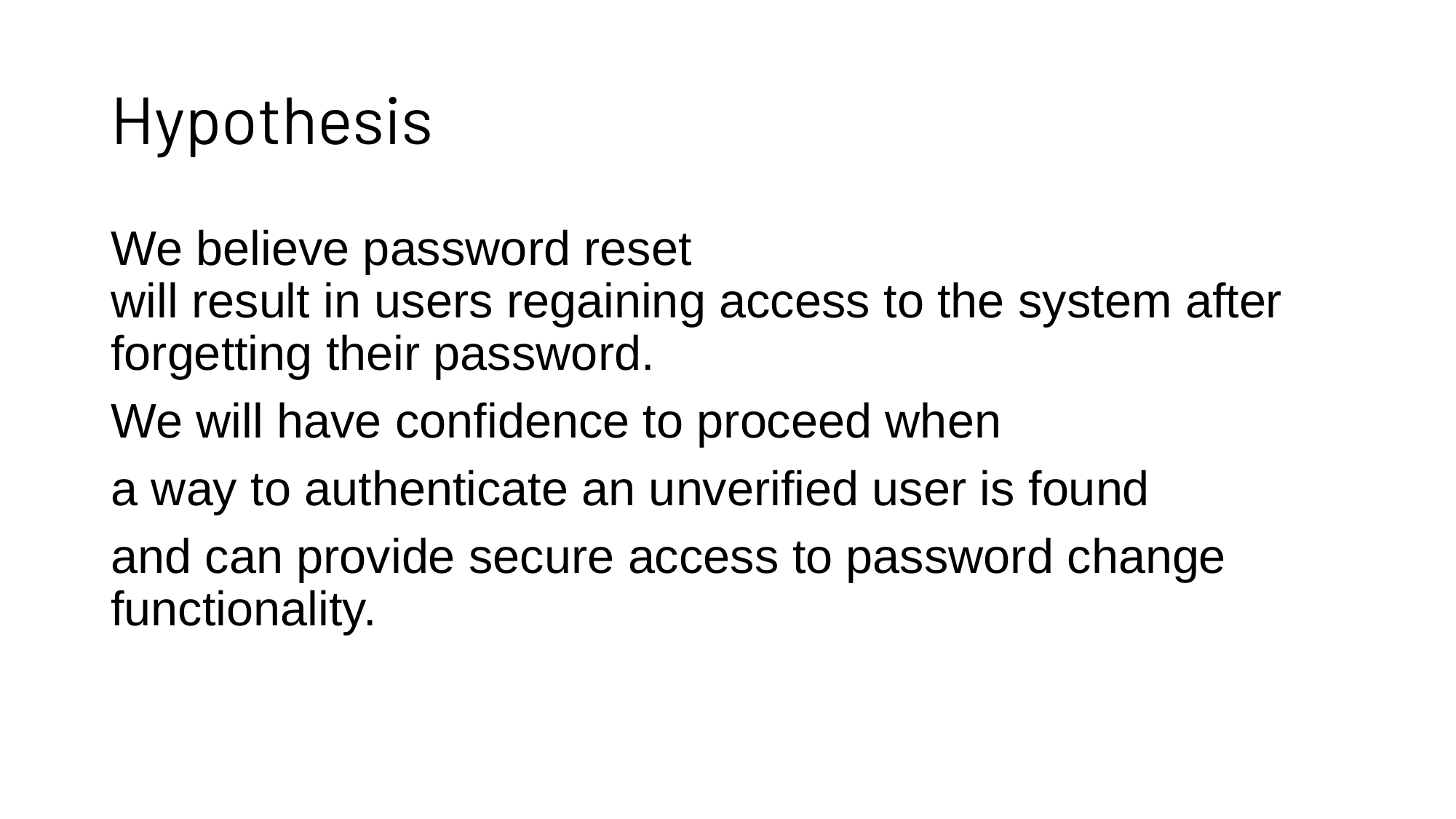

# Hypothesis
We believe password reset
will result in users regaining access to the system after forgetting their password.
We will have confidence to proceed when
a way to authenticate an unverified user is found
and can provide secure access to password change functionality.